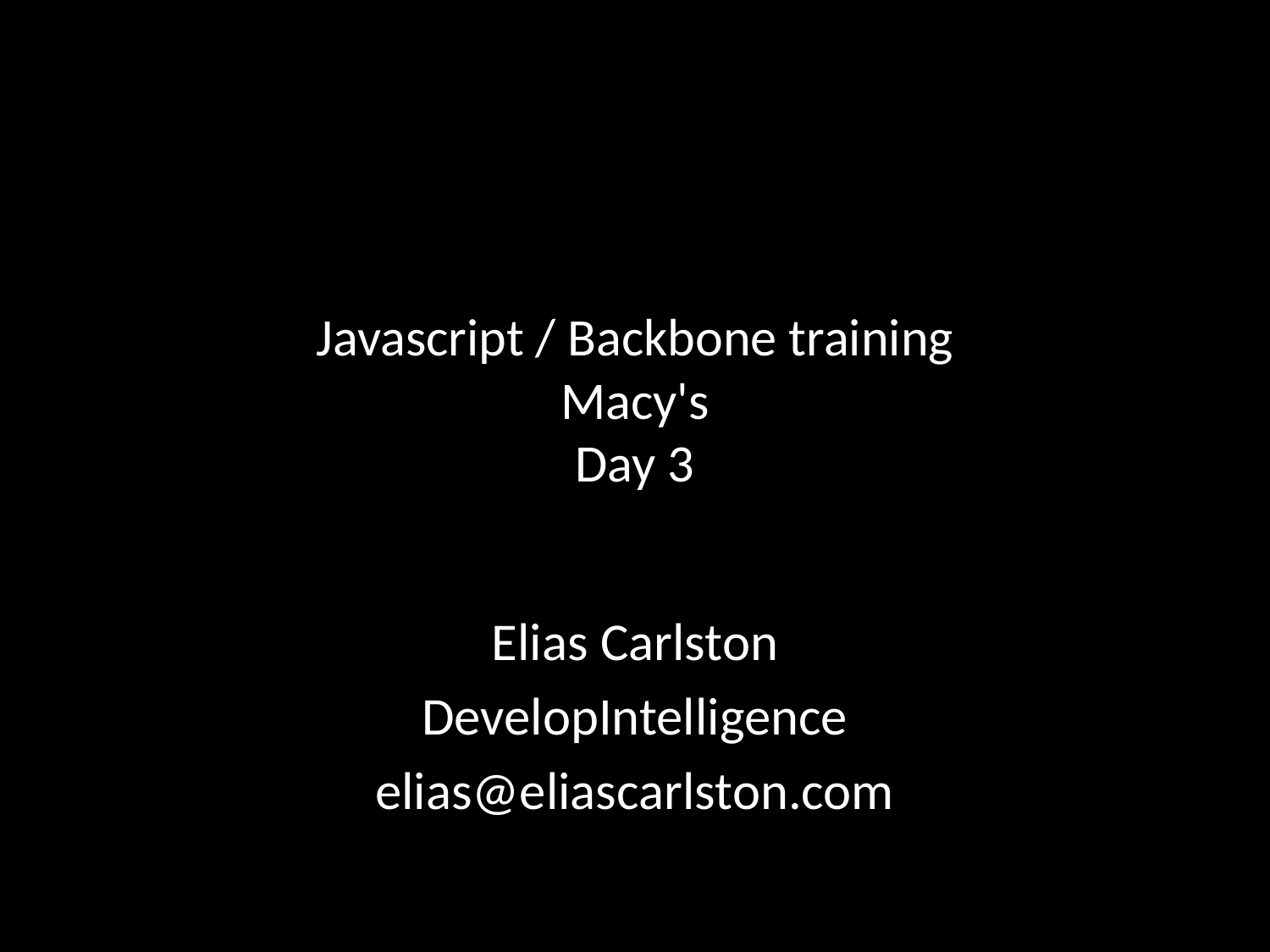

# Javascript / Backbone training Macy's Day 3
Elias Carlston
DevelopIntelligence
elias@eliascarlston.com